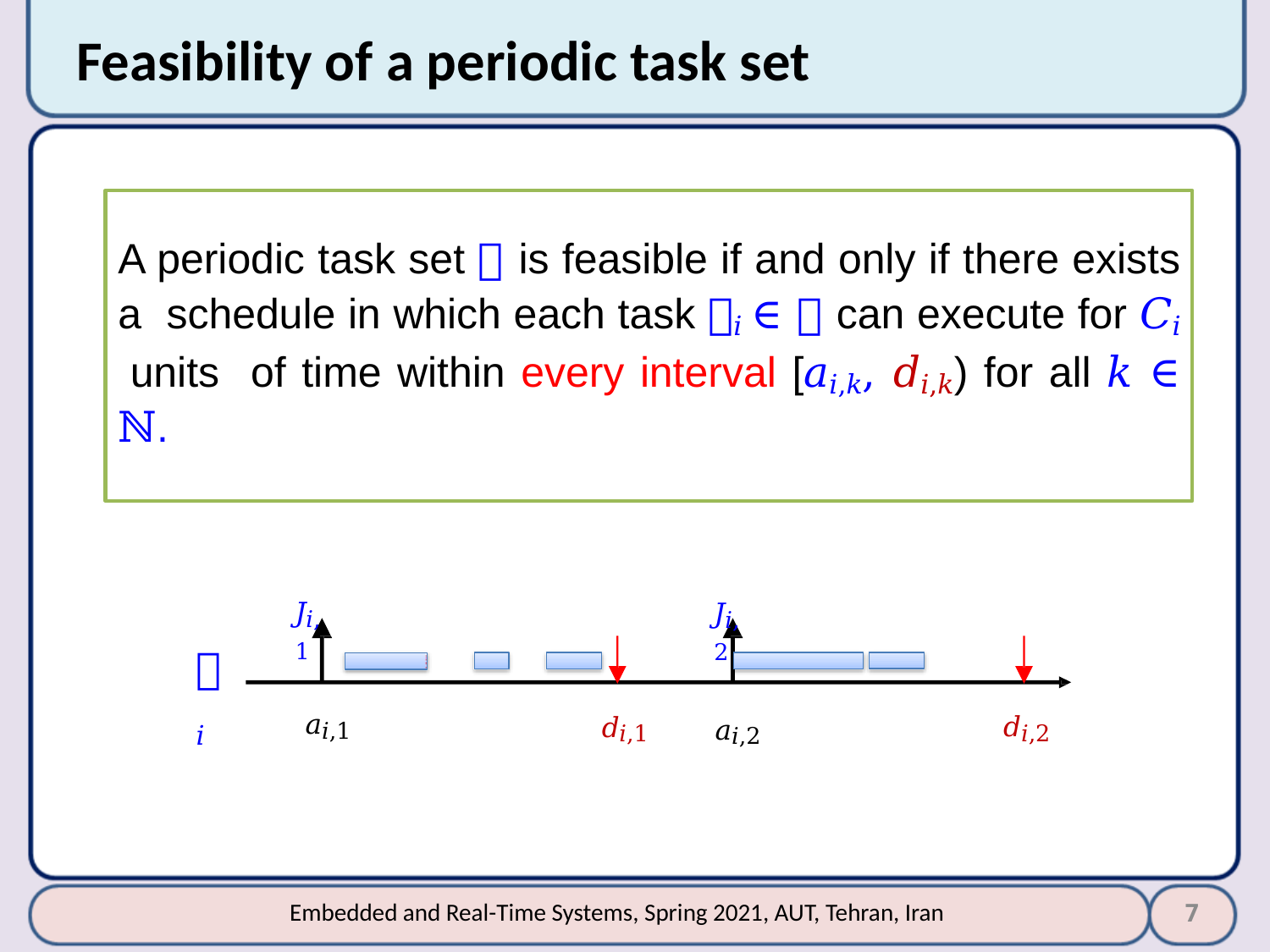

# Feasibility of a periodic task set
A periodic task set 𝜏 is feasible if and only if there exists a  schedule in which each task 𝜏𝑖 ∈ 𝜏 can execute for 𝐶𝑖  units  of time within every interval [𝑎𝑖,𝑘, 𝑑𝑖,𝑘) for all 𝑘 ∈ ℕ.

𝐽𝑖,1
𝐽𝑖,2

𝜏𝑖

𝑎𝑖,1
𝑑𝑖,2
𝑑𝑖,1
𝑎𝑖,2
7
Embedded and Real-Time Systems, Spring 2021, AUT, Tehran, Iran